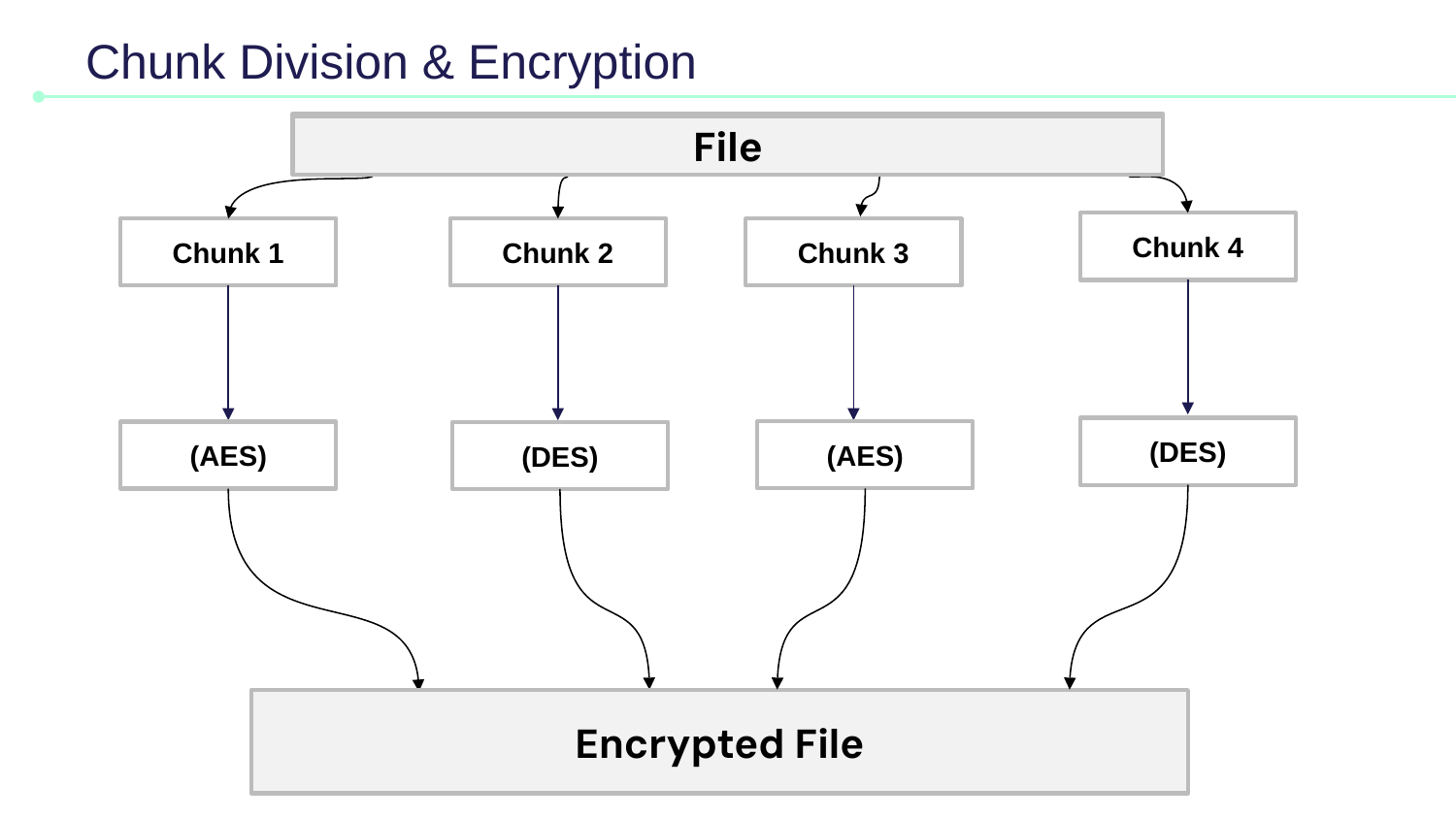

# Chunk Division & Encryption
File
File

Chunk 4
Chunk 1
Chunk 2
Chunk 3
(DES)
(AES)
(AES)
(DES)
Encrypted File